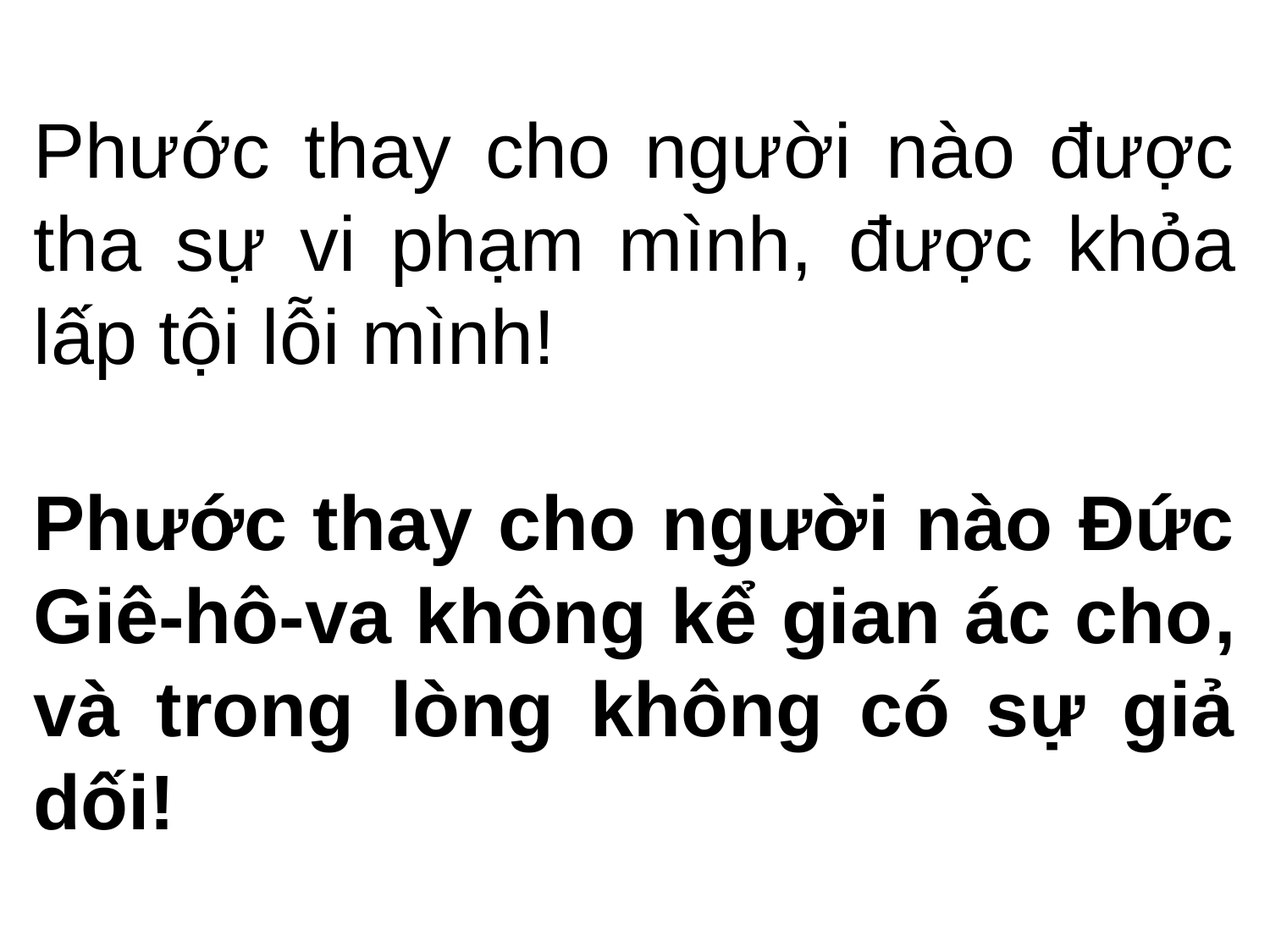

Phước thay cho người nào được tha sự vi phạm mình, được khỏa lấp tội lỗi mình!

Phước thay cho người nào Đức Giê-hô-va không kể gian ác cho, và trong lòng không có sự giả dối!